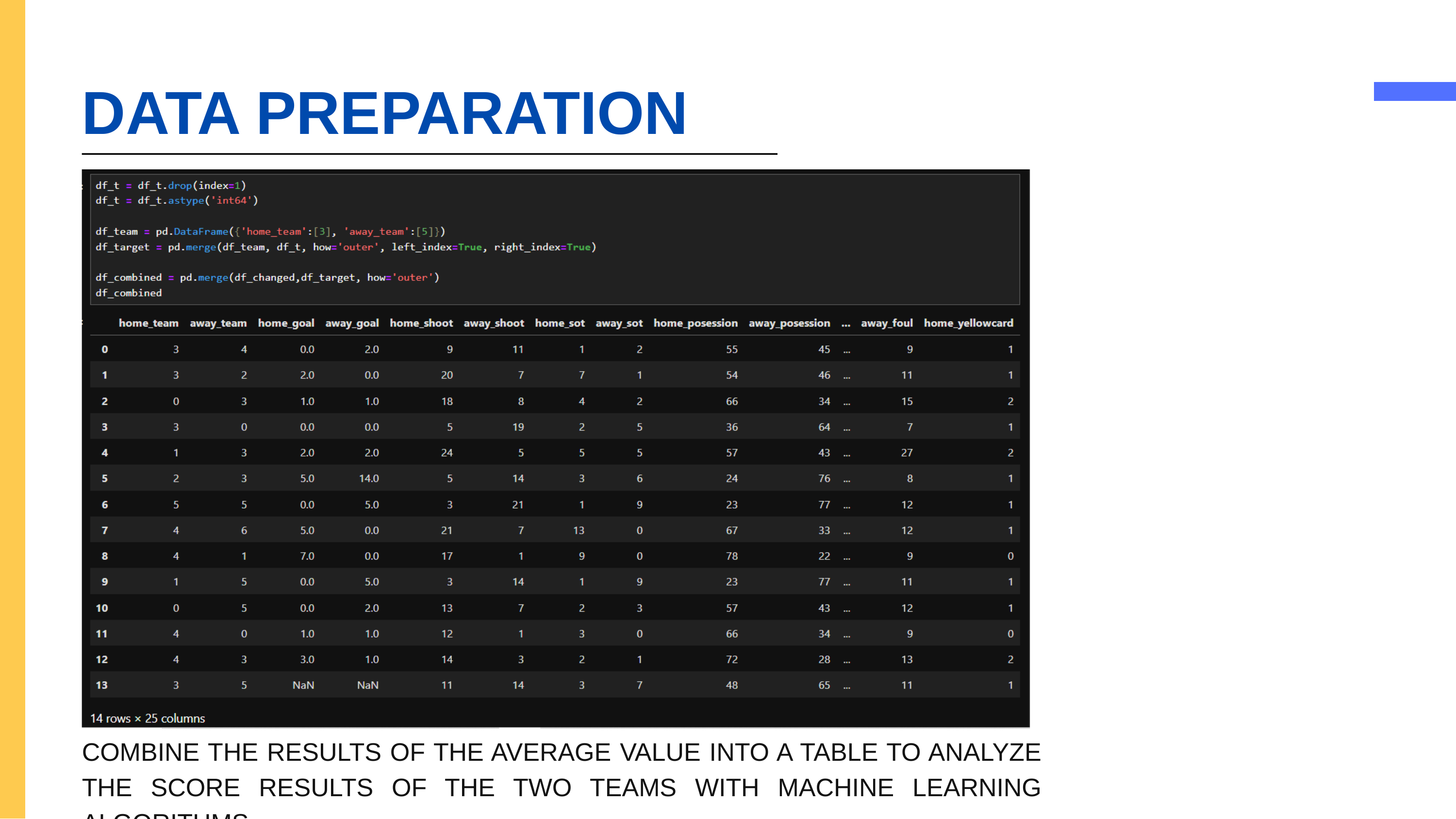

DATA PREPARATION

COMBINE THE RESULTS OF THE AVERAGE VALUE INTO A TABLE TO ANALYZE THE SCORE RESULTS OF THE TWO TEAMS WITH MACHINE LEARNING ALGORITHMS.